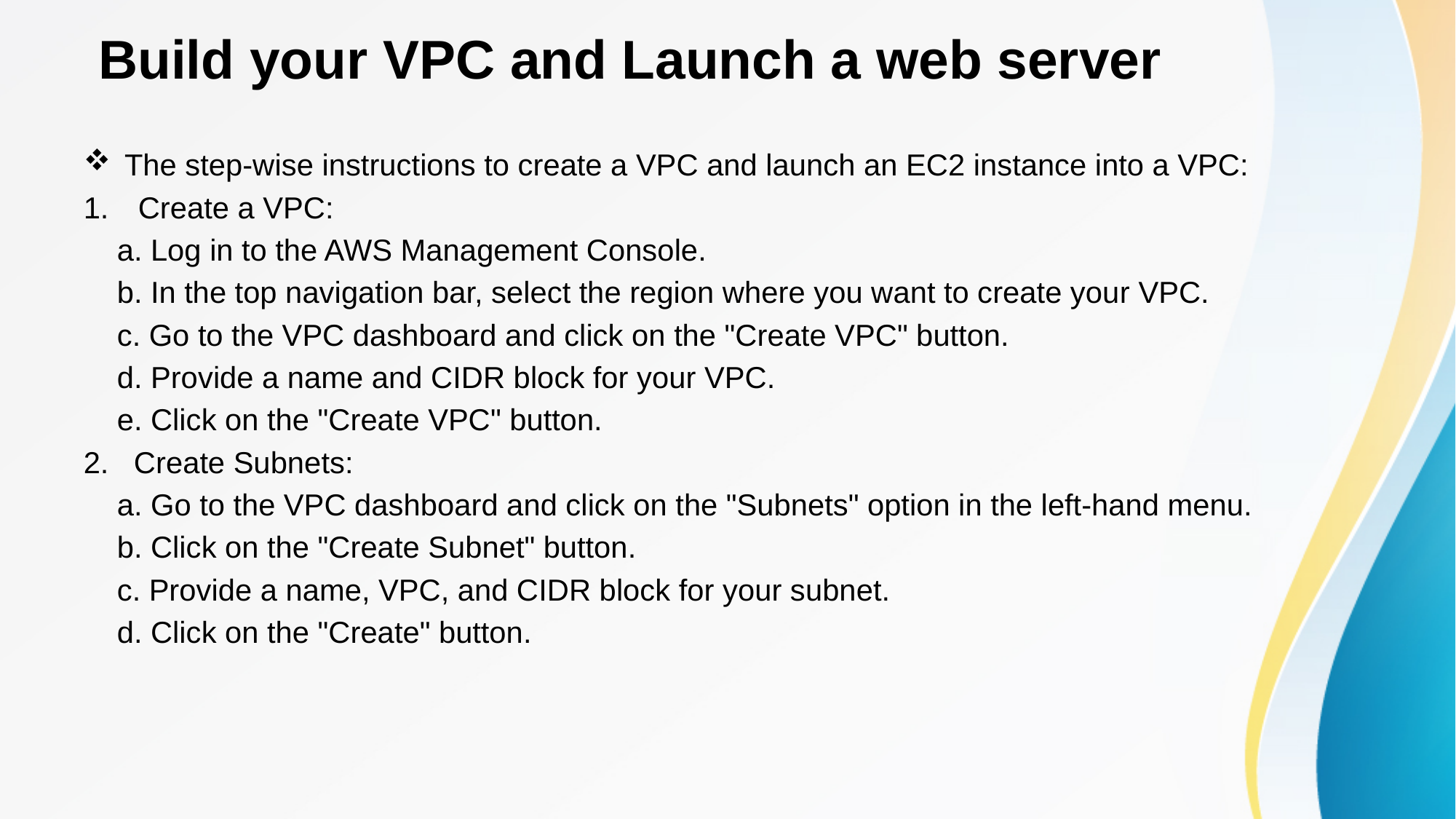

# Build your VPC and Launch a web server
The step-wise instructions to create a VPC and launch an EC2 instance into a VPC:
Create a VPC:
    a. Log in to the AWS Management Console.
    b. In the top navigation bar, select the region where you want to create your VPC.
    c. Go to the VPC dashboard and click on the "Create VPC" button.
    d. Provide a name and CIDR block for your VPC.
    e. Click on the "Create VPC" button.
2.   Create Subnets:
    a. Go to the VPC dashboard and click on the "Subnets" option in the left-hand menu.
    b. Click on the "Create Subnet" button.
    c. Provide a name, VPC, and CIDR block for your subnet.
    d. Click on the "Create" button.